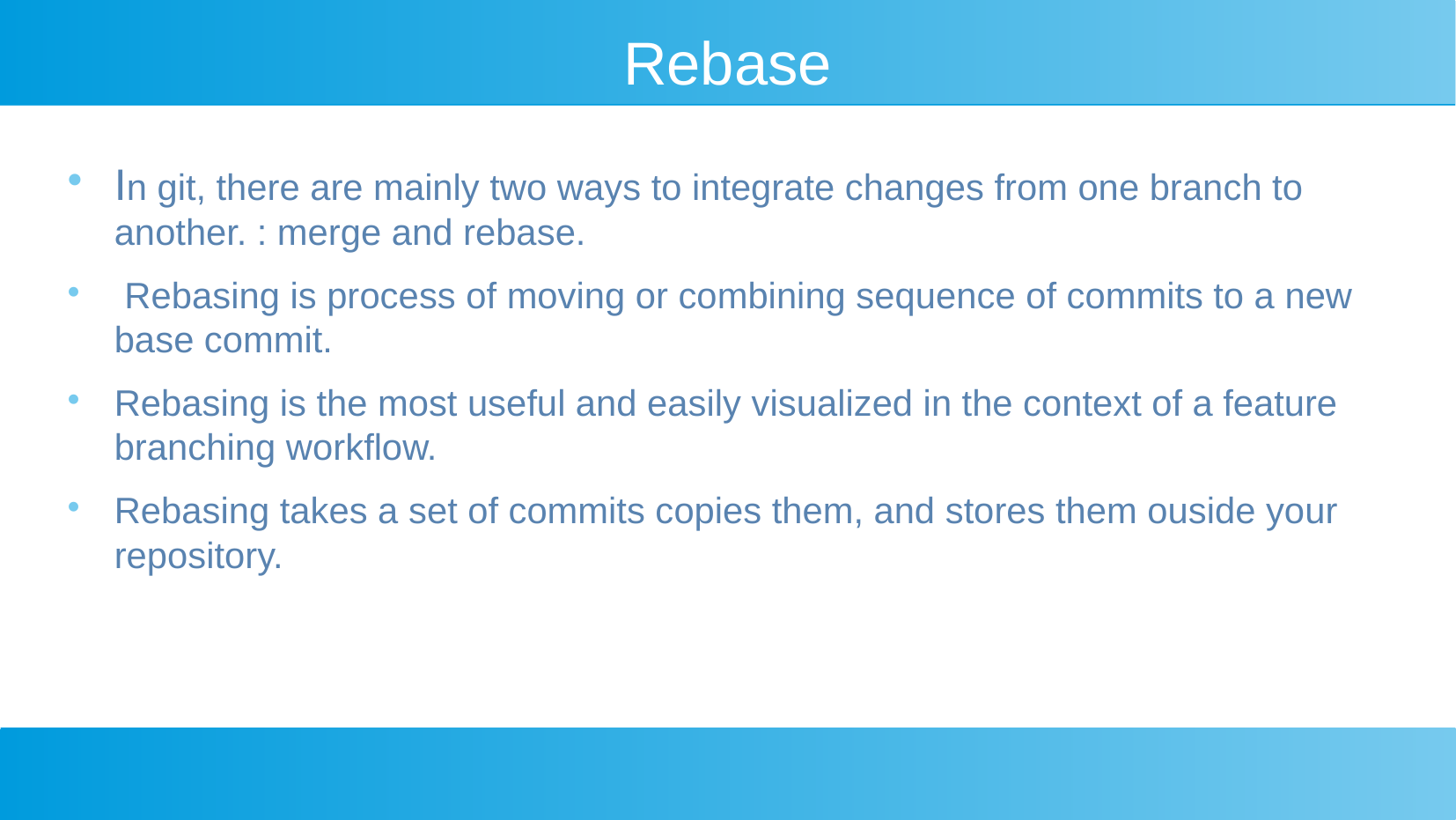

Rebase
In git, there are mainly two ways to integrate changes from one branch to another. : merge and rebase.
 Rebasing is process of moving or combining sequence of commits to a new base commit.
Rebasing is the most useful and easily visualized in the context of a feature branching workflow.
Rebasing takes a set of commits copies them, and stores them ouside your repository.